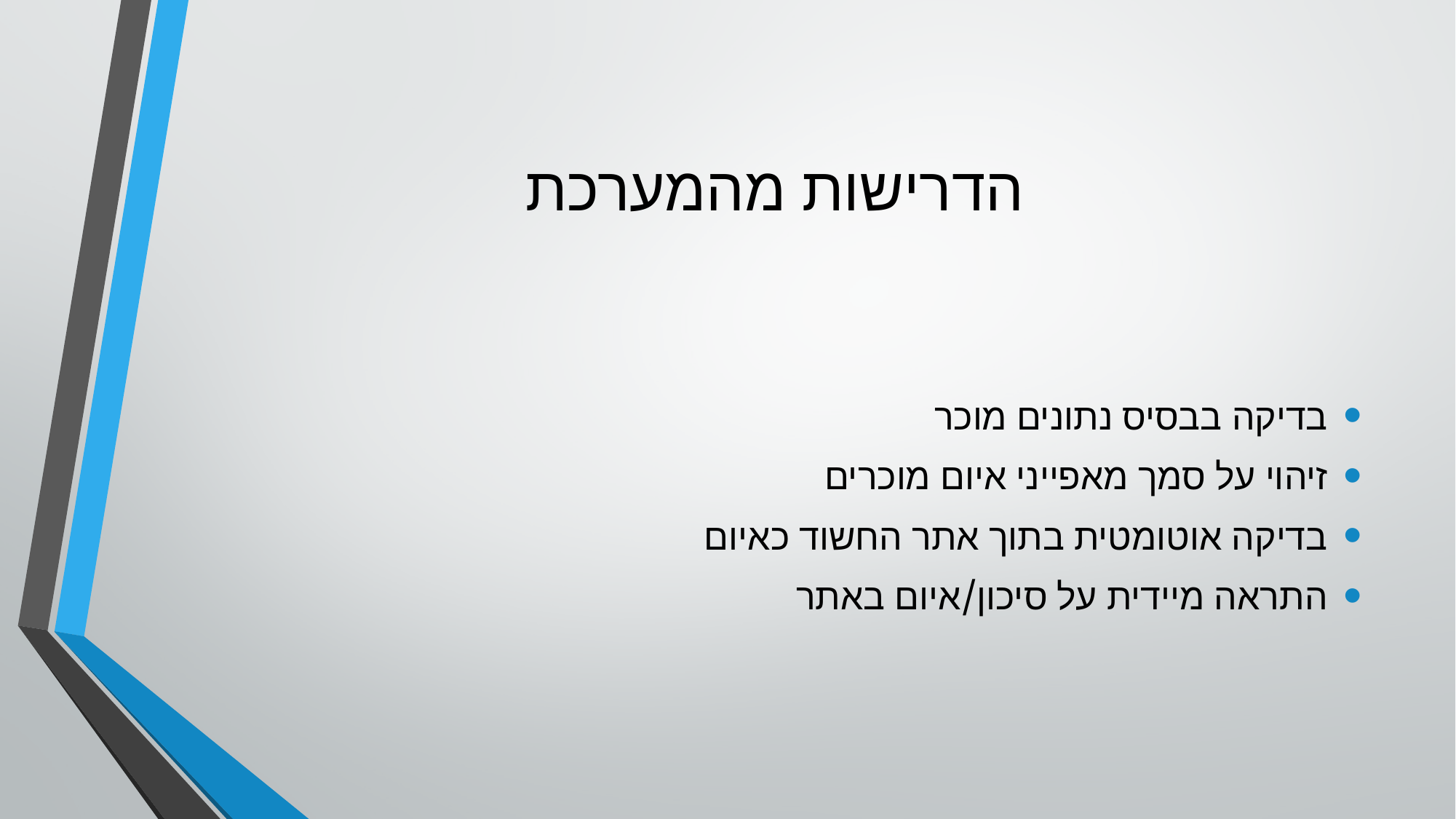

# הדרישות מהמערכת
בדיקה בבסיס נתונים מוכר
זיהוי על סמך מאפייני איום מוכרים
בדיקה אוטומטית בתוך אתר החשוד כאיום
התראה מיידית על סיכון/איום באתר